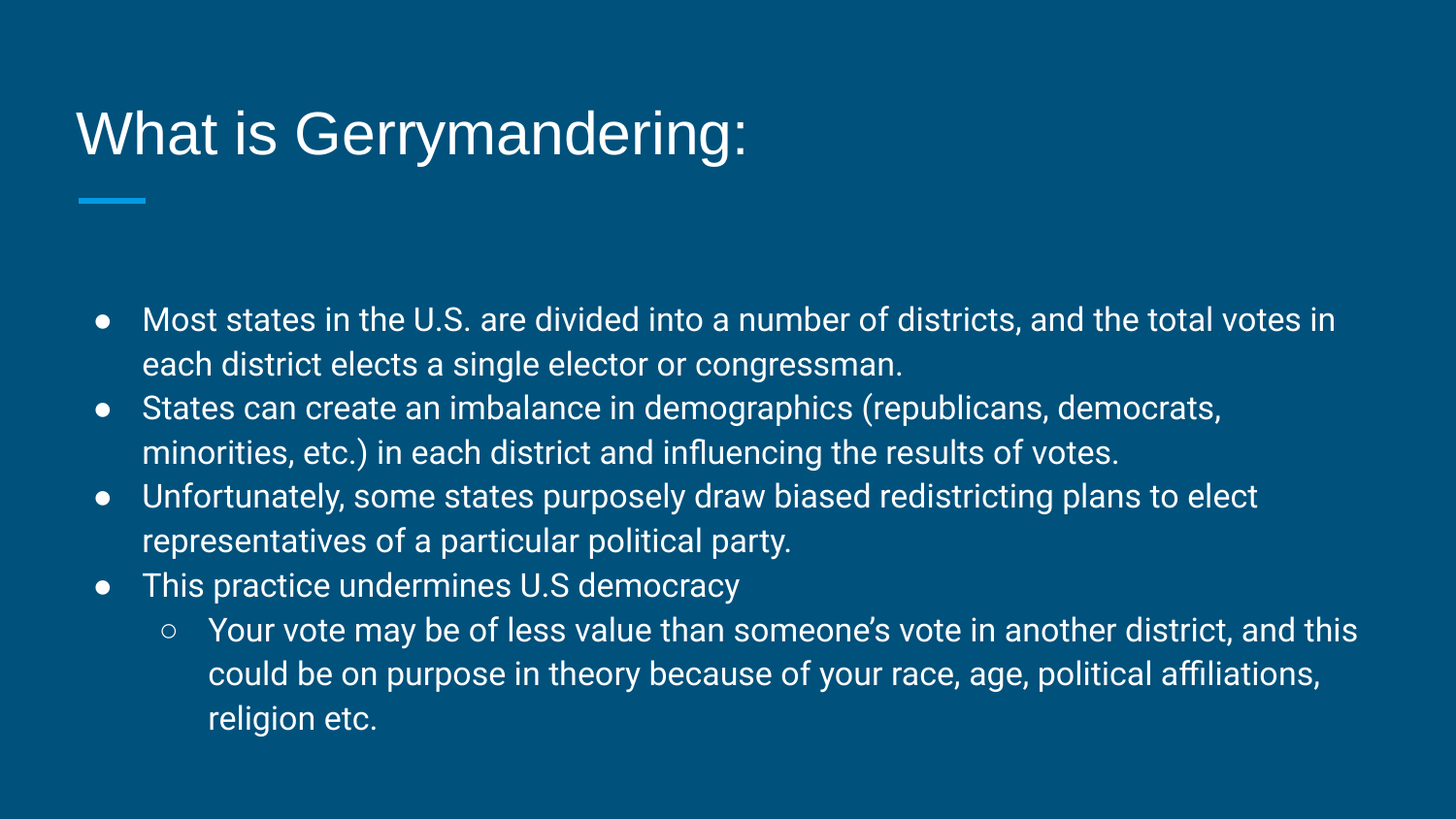

# What is Gerrymandering:
Most states in the U.S. are divided into a number of districts, and the total votes in each district elects a single elector or congressman.
States can create an imbalance in demographics (republicans, democrats, minorities, etc.) in each district and influencing the results of votes.
Unfortunately, some states purposely draw biased redistricting plans to elect representatives of a particular political party.
This practice undermines U.S democracy
Your vote may be of less value than someone’s vote in another district, and this could be on purpose in theory because of your race, age, political affiliations, religion etc.